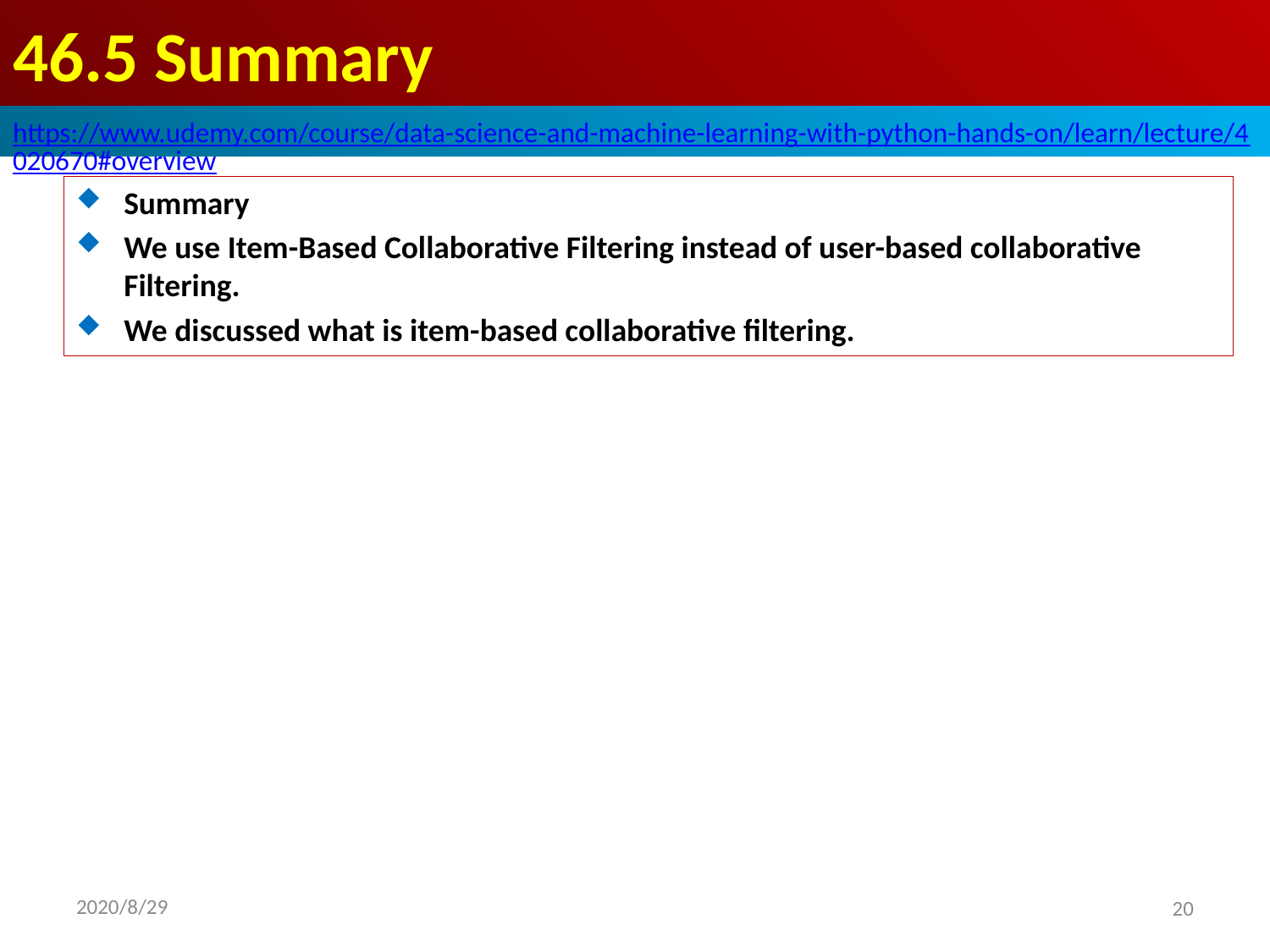

# 46.5 Summary
https://www.udemy.com/course/data-science-and-machine-learning-with-python-hands-on/learn/lecture/4020670#overview
Summary
We use Item-Based Collaborative Filtering instead of user-based collaborative Filtering.
We discussed what is item-based collaborative filtering.

2020/8/29
20